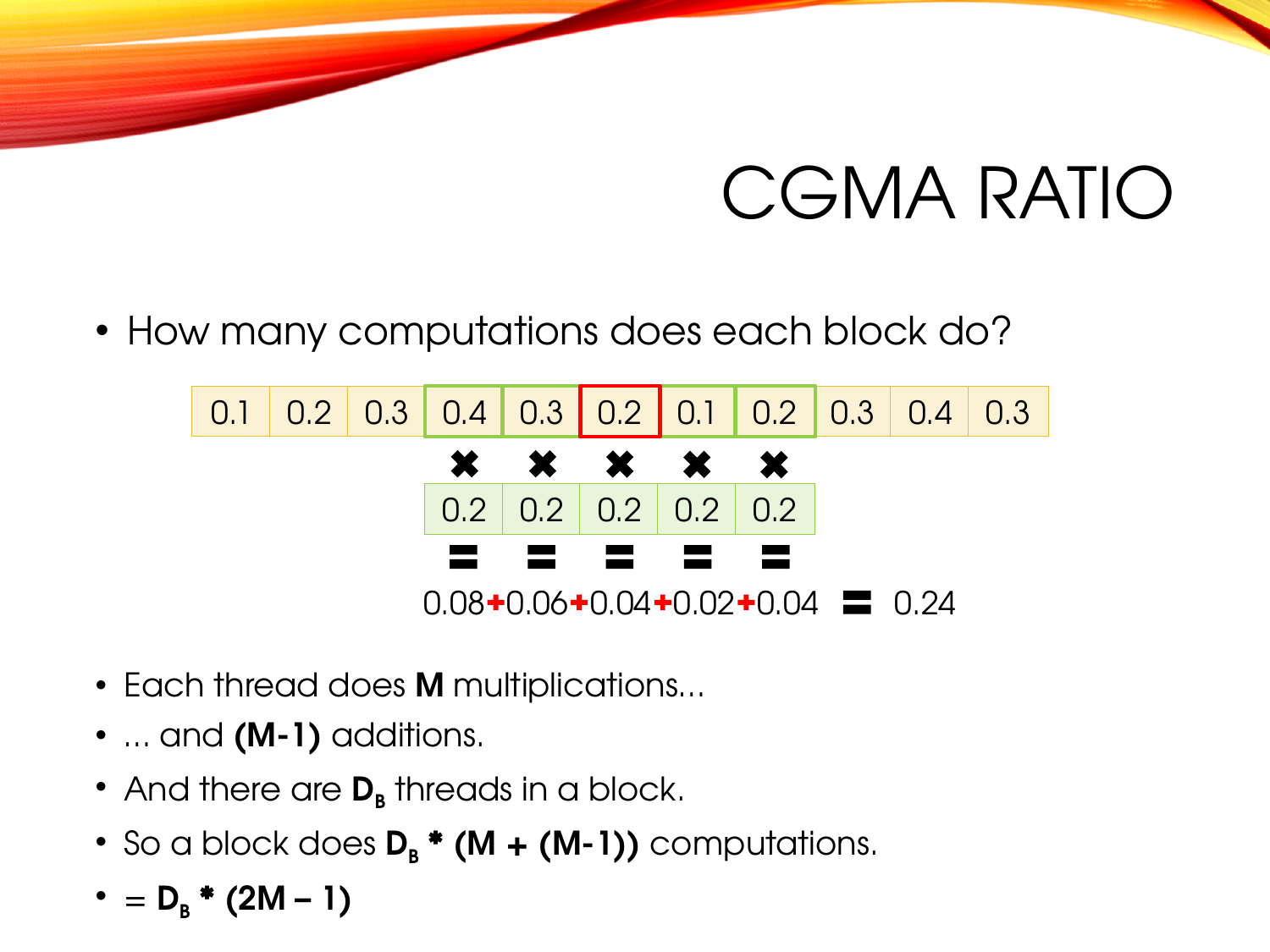

# CGMa ratio
How many computations does each block do?

0.1
0.2
0.3
0.4
0.3
0.2
0.1
0.2
0.3
0.4
0.3

0.2
0.2
0.2
0.2
0.2

0.08
0.06
0.04
0.02
0.04
0.24

Each thread does M multiplications…
… and (M-1) additions.
And there are DB threads in a block.
So a block does DB * (M + (M-1)) computations.
= DB * (2M – 1)